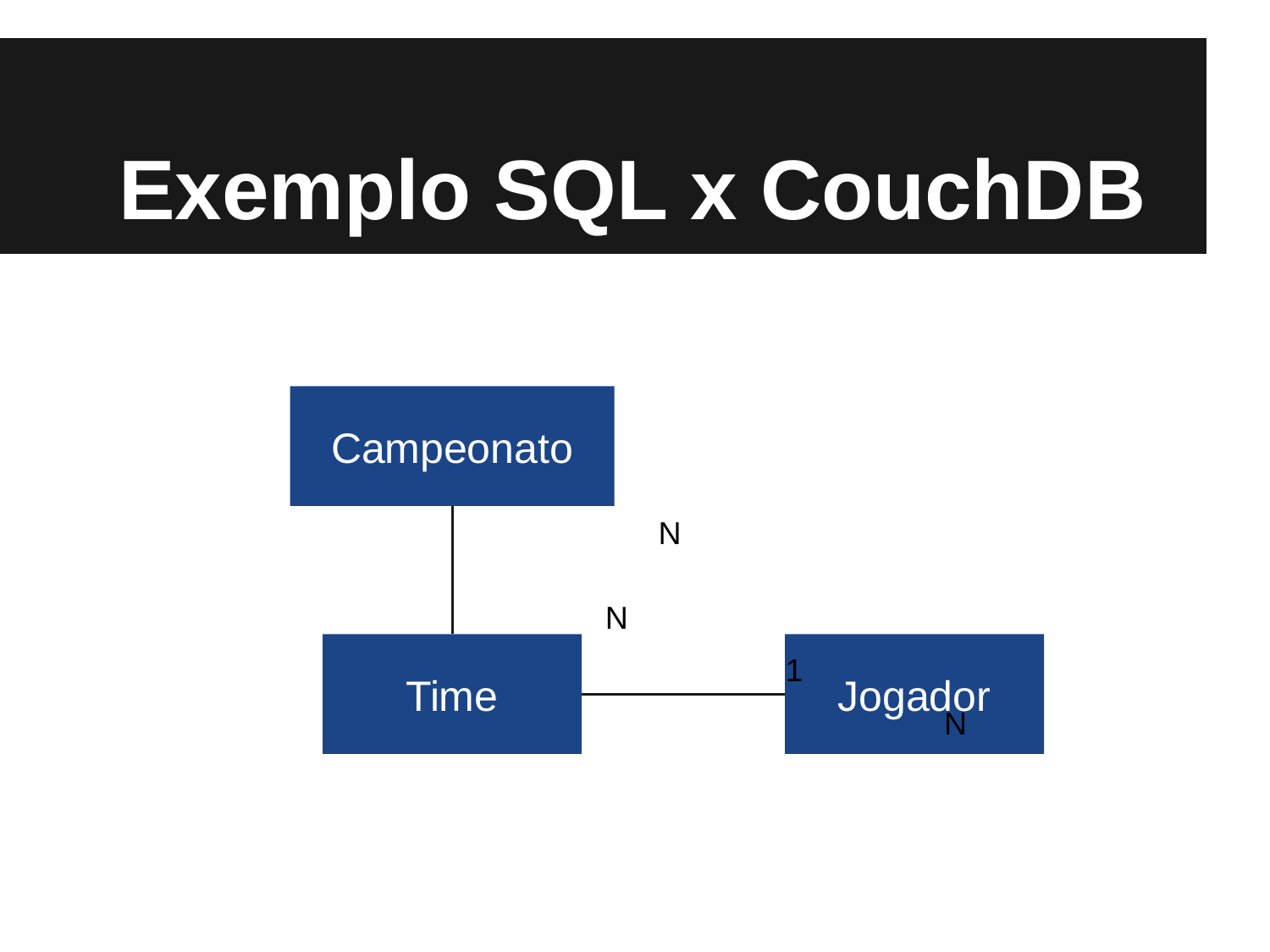

# Exemplo SQL x CouchDB
Campeonato
			N
			N
Time
Jogador
			1
			N